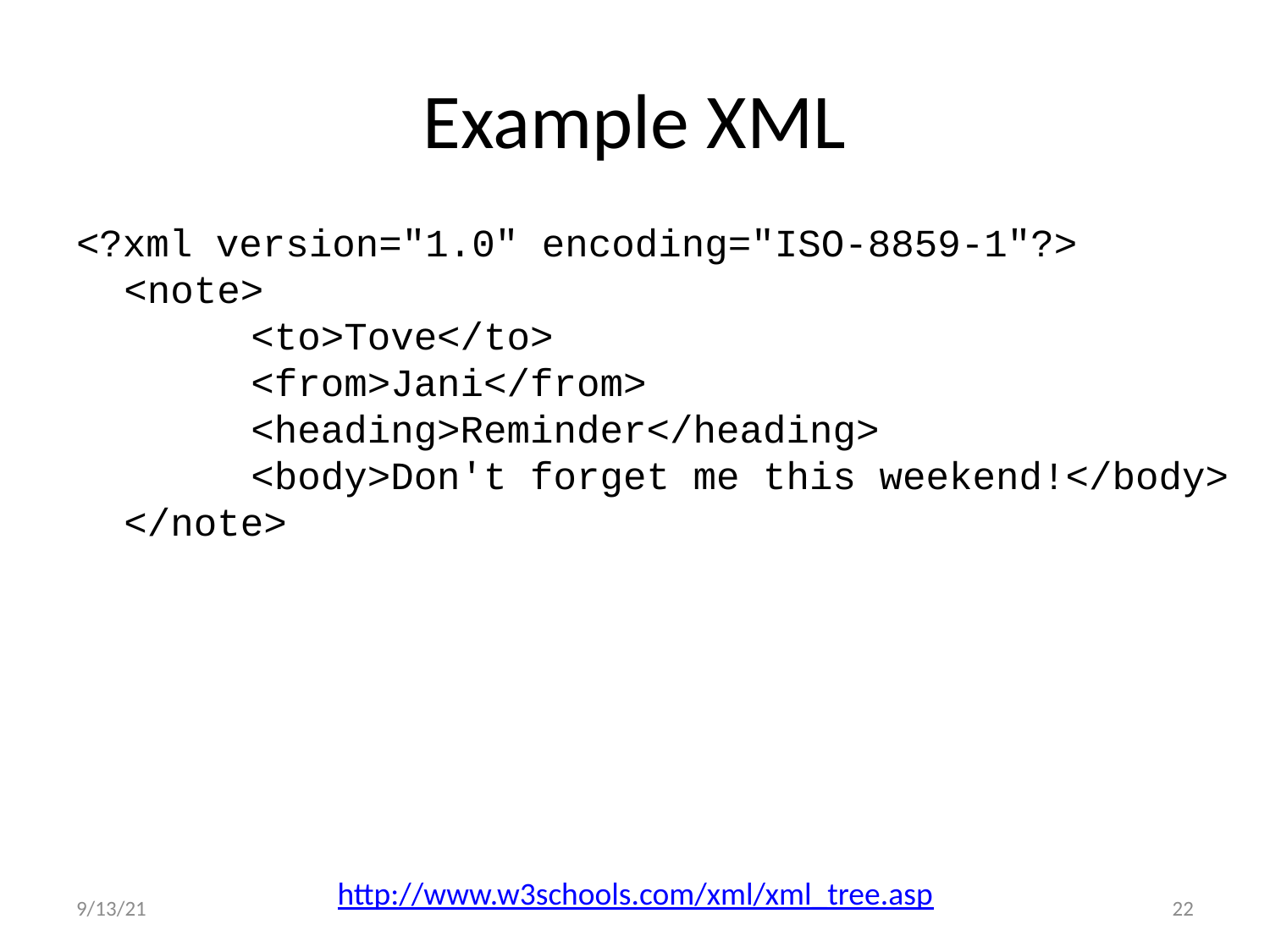

# Example XML
<?xml version="1.0" encoding="ISO-8859-1"?>
<note>
  	<to>Tove</to>
  	<from>Jani</from>
  	<heading>Reminder</heading>
  	<body>Don't forget me this weekend!</body>
</note>
http://www.w3schools.com/xml/xml_tree.asp
9/13/21
22